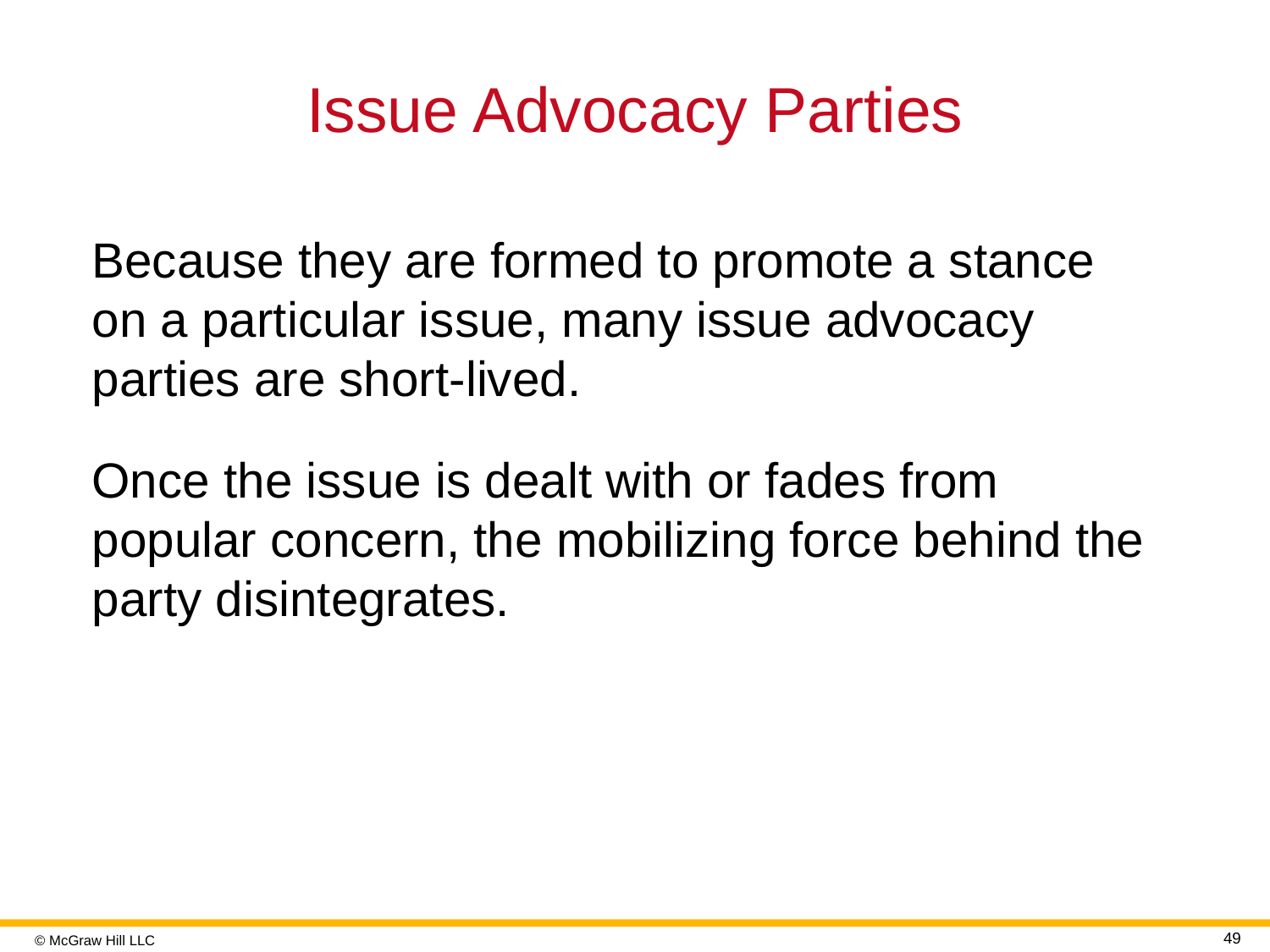

# Issue Advocacy Parties
Because they are formed to promote a stance on a particular issue, many issue advocacy parties are short-lived.
Once the issue is dealt with or fades from popular concern, the mobilizing force behind the party disintegrates.
49